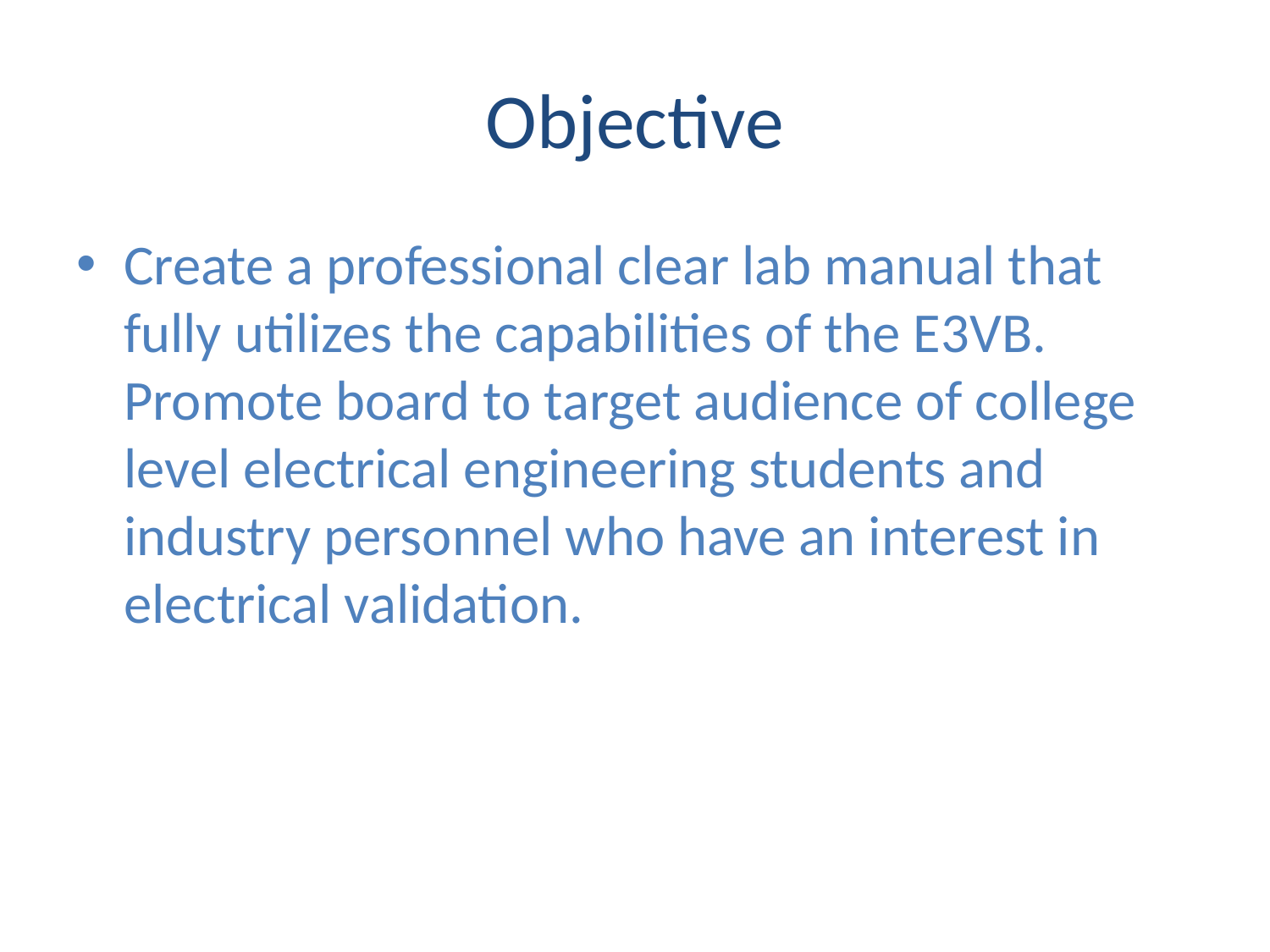

# Objective
Create a professional clear lab manual that fully utilizes the capabilities of the E3VB. Promote board to target audience of college level electrical engineering students and industry personnel who have an interest in electrical validation.